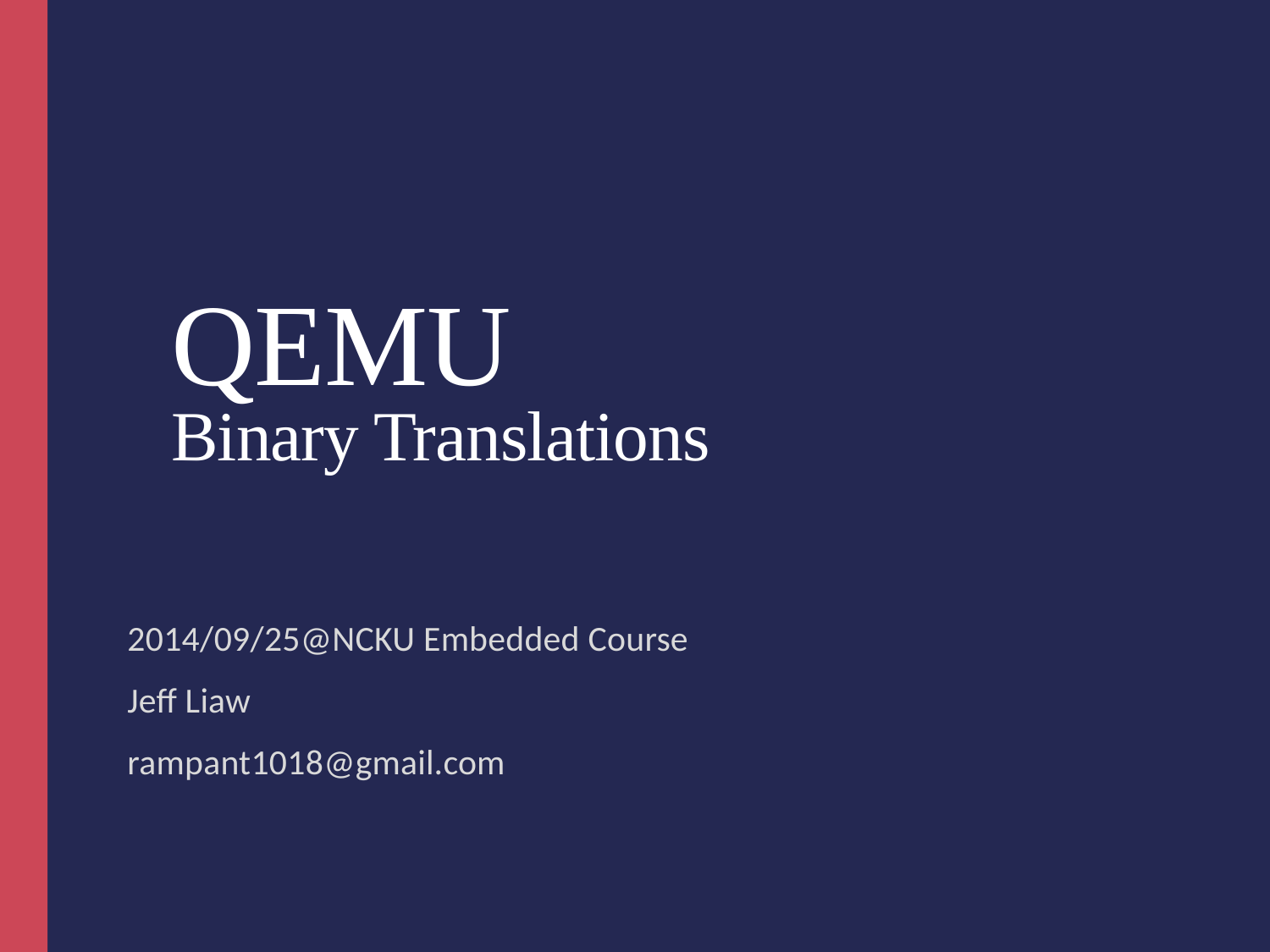

# QEMU Binary Translations
2014/09/25@NCKU Embedded Course
Jeff Liaw
rampant1018@gmail.com